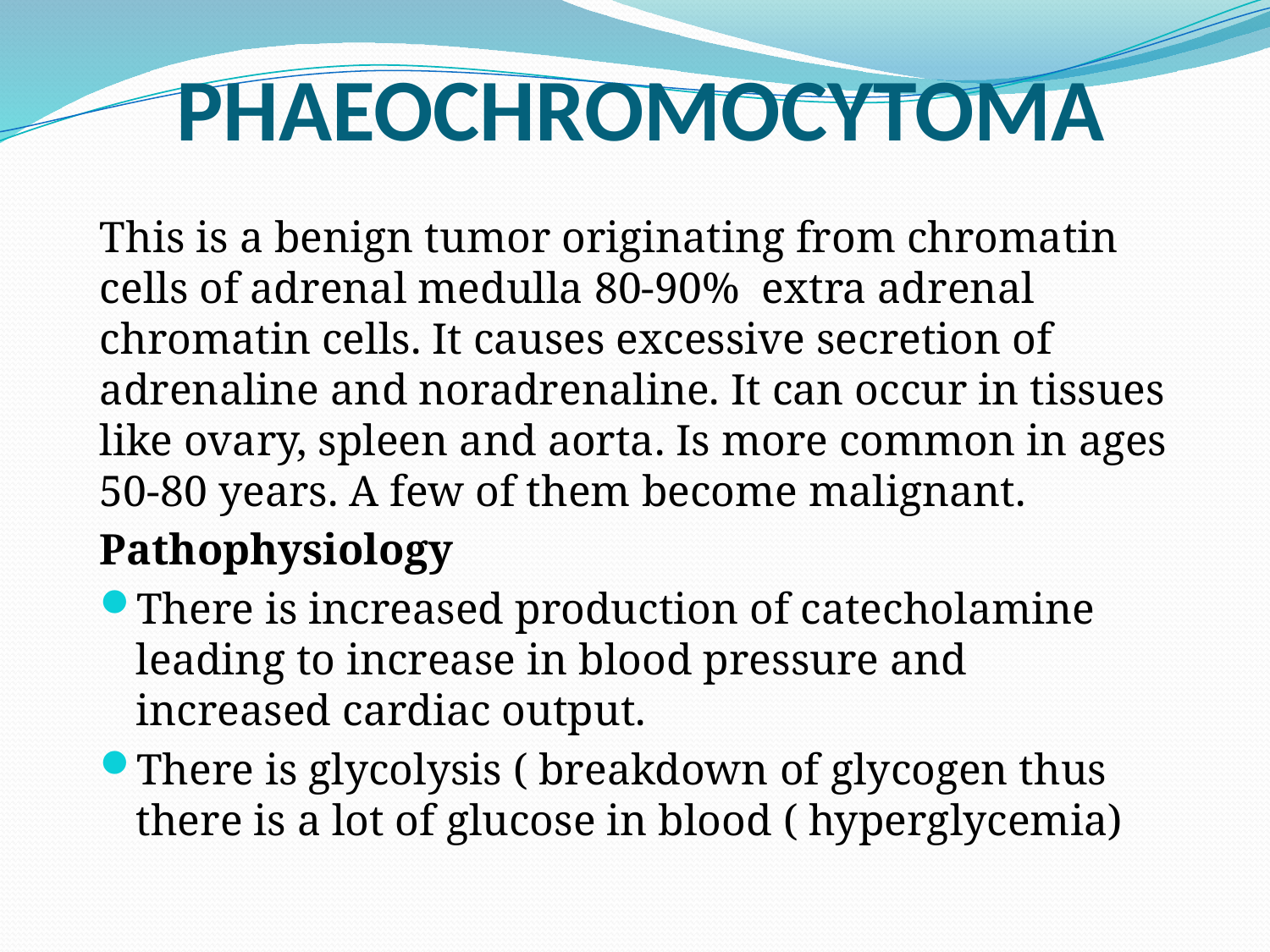

# PHAEOCHROMOCYTOMA
This is a benign tumor originating from chromatin cells of adrenal medulla 80-90%  extra adrenal chromatin cells. It causes excessive secretion of adrenaline and noradrenaline. It can occur in tissues like ovary, spleen and aorta. Is more common in ages 50-80 years. A few of them become malignant.
Pathophysiology
There is increased production of catecholamine leading to increase in blood pressure and increased cardiac output.
There is glycolysis ( breakdown of glycogen thus there is a lot of glucose in blood ( hyperglycemia)